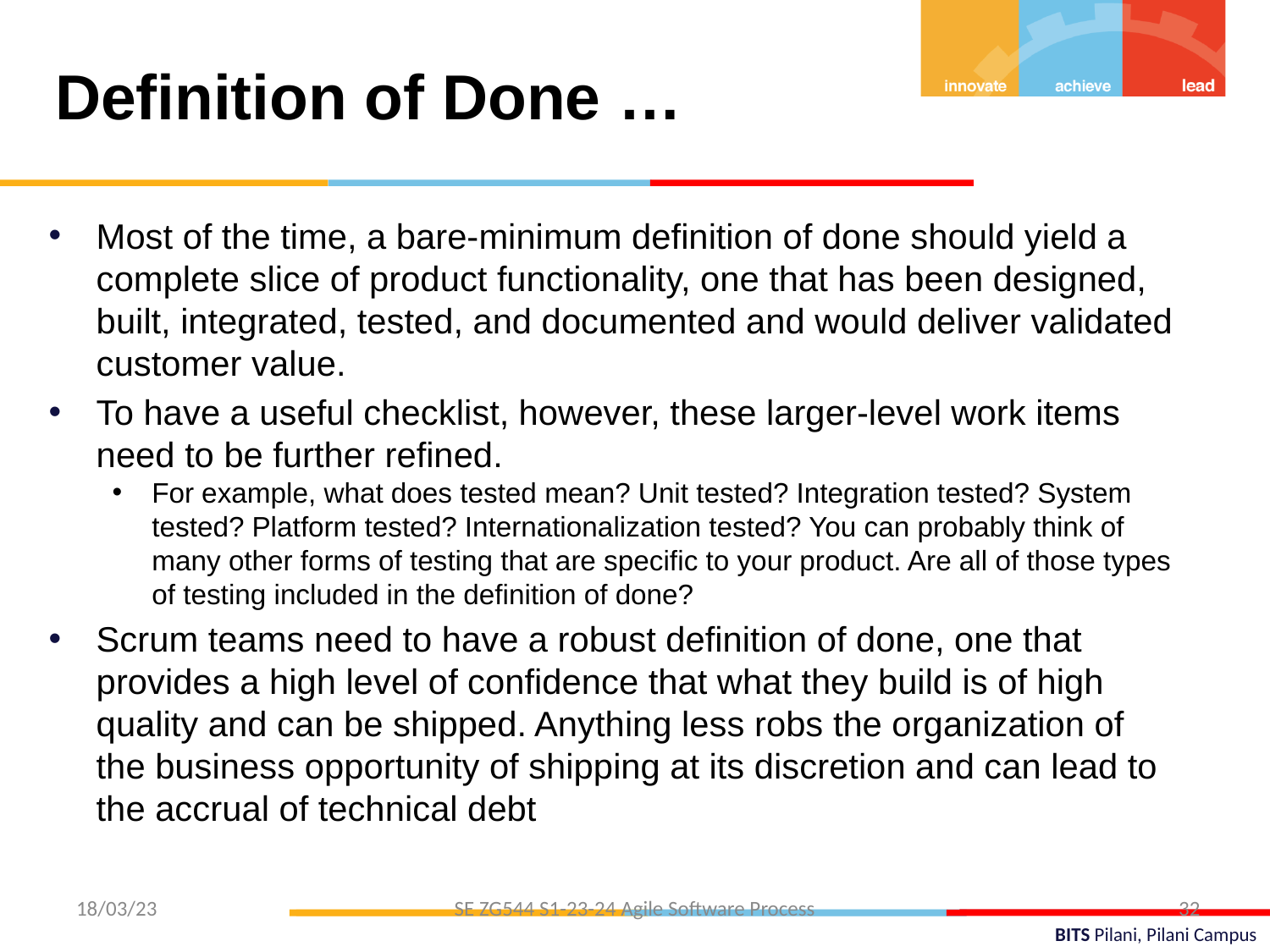

Definition of Done …
Most of the time, a bare-minimum definition of done should yield a complete slice of product functionality, one that has been designed, built, integrated, tested, and documented and would deliver validated customer value.
To have a useful checklist, however, these larger-level work items need to be further refined.
For example, what does tested mean? Unit tested? Integration tested? System tested? Platform tested? Internationalization tested? You can probably think of many other forms of testing that are specific to your product. Are all of those types of testing included in the definition of done?
Scrum teams need to have a robust definition of done, one that provides a high level of confidence that what they build is of high quality and can be shipped. Anything less robs the organization of the business opportunity of shipping at its discretion and can lead to the accrual of technical debt
32
18/03/23
SE ZG544 S1-23-24 Agile Software Process